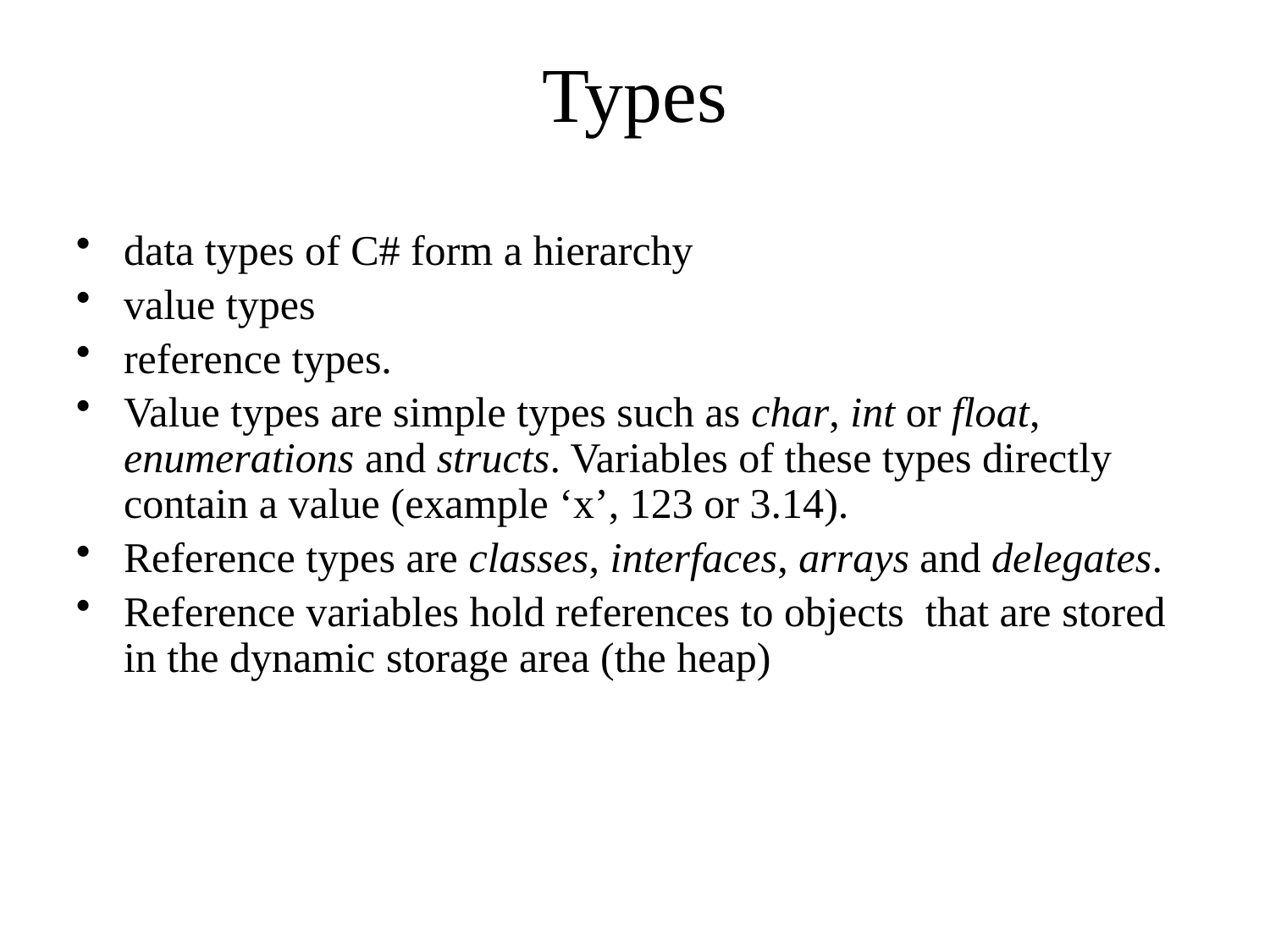

# Types
data types of C# form a hierarchy
value types
reference types.
Value types are simple types such as char, int or float, enumerations and structs. Variables of these types directly contain a value (example ‘x’, 123 or 3.14).
Reference types are classes, interfaces, arrays and delegates.
Reference variables hold references to objects  that are stored in the dynamic storage area (the heap)